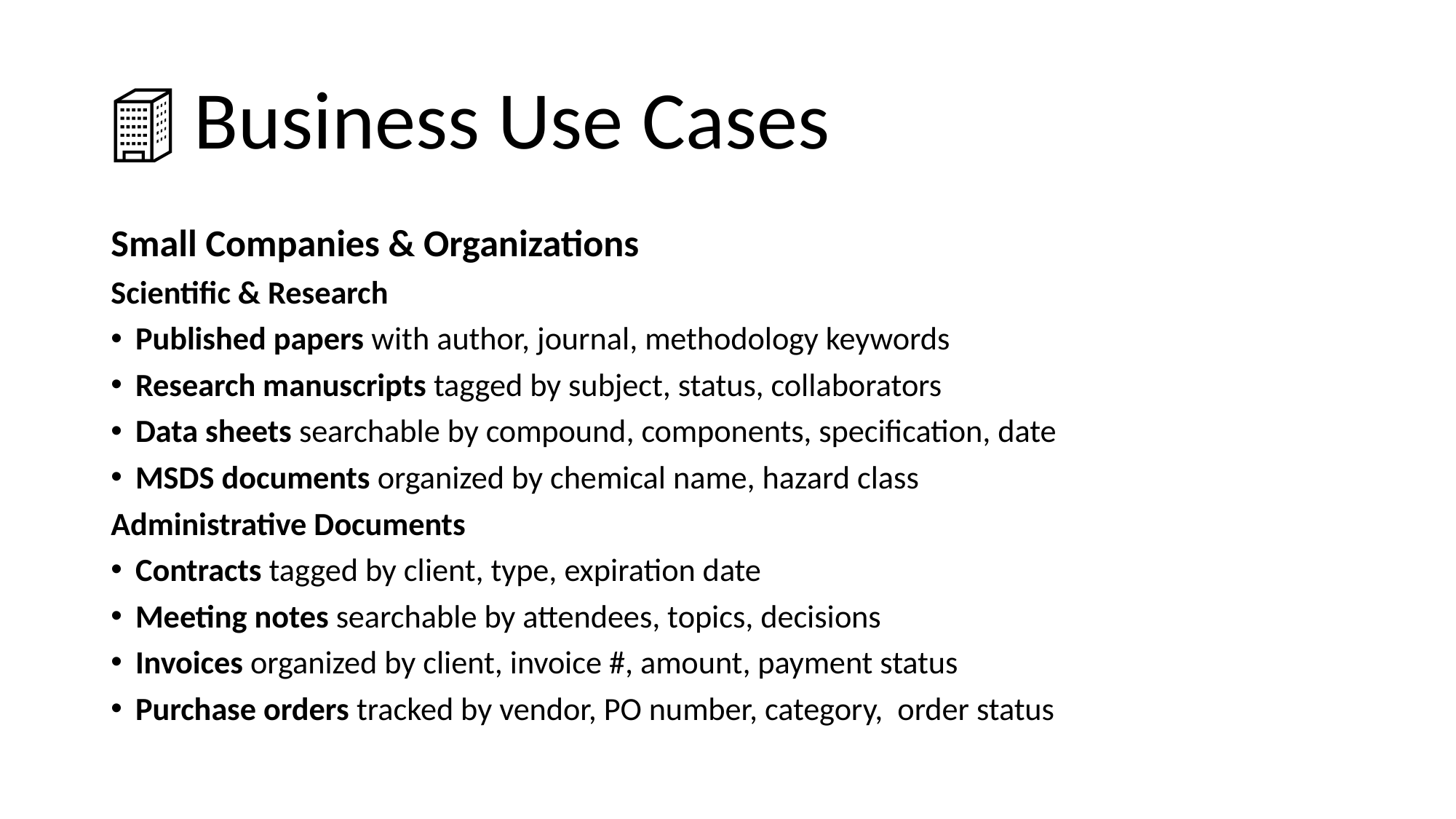

# 🏢 Business Use Cases
Small Companies & Organizations
Scientific & Research
Published papers with author, journal, methodology keywords
Research manuscripts tagged by subject, status, collaborators
Data sheets searchable by compound, components, specification, date
MSDS documents organized by chemical name, hazard class
Administrative Documents
Contracts tagged by client, type, expiration date
Meeting notes searchable by attendees, topics, decisions
Invoices organized by client, invoice #, amount, payment status
Purchase orders tracked by vendor, PO number, category,  order status